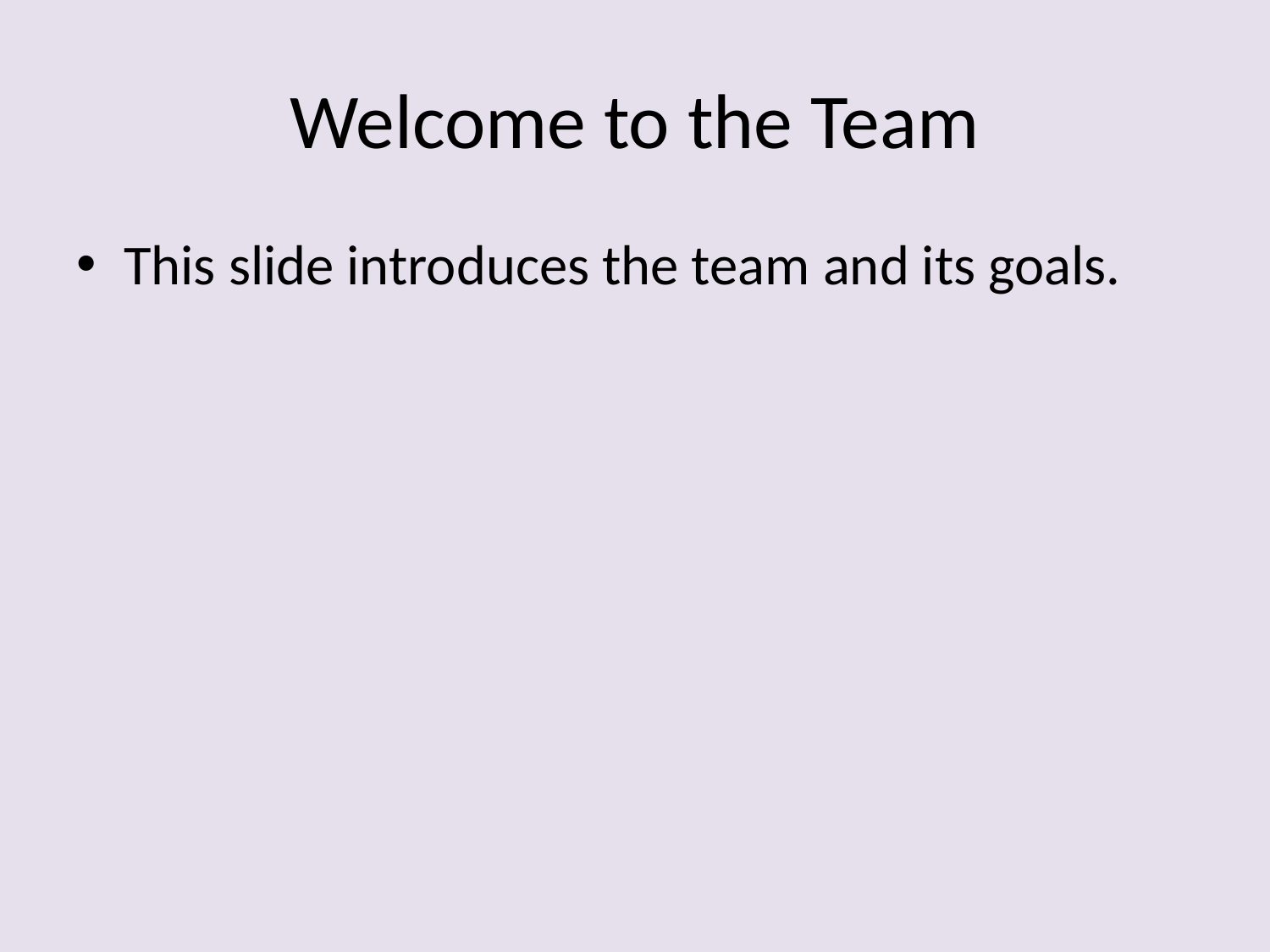

# Welcome to the Team
This slide introduces the team and its goals.